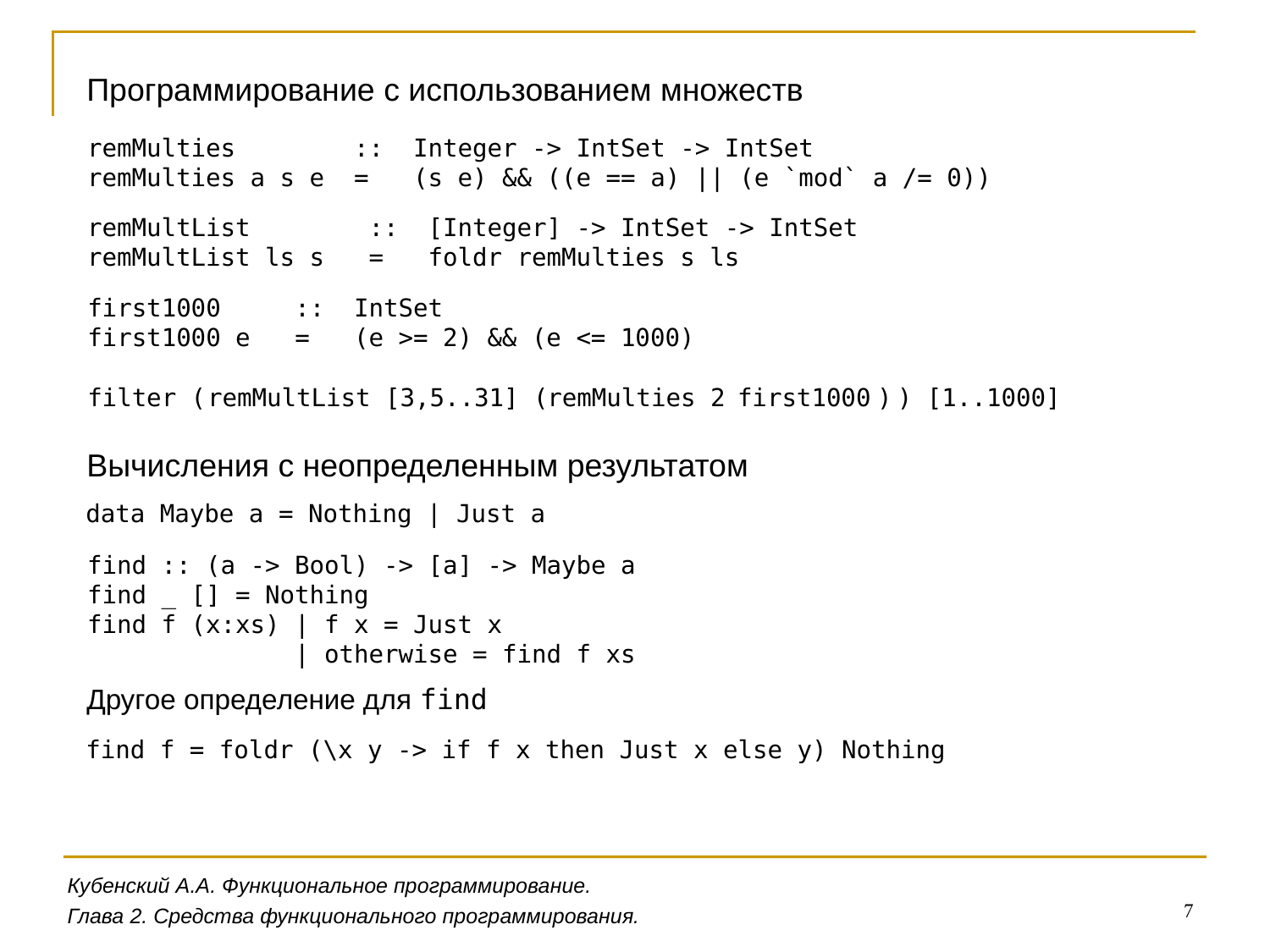

Программирование с использованием множеств
remMulties        ::  Integer -> IntSet -> IntSet
remMulties a s e  =   (s e) && ((e == a) || (e `mod` a /= 0))
remMultList        ::  [Integer] -> IntSet -> IntSet
remMultList ls s   =   foldr remMulties s ls
first1000     ::  IntSet
first1000 e   =   (e >= 2) && (e <= 1000)
filter (
remMultList [3,5..31] (
remMulties 2
first1000
)
) [1..1000]
Вычисления с неопределенным результатом
data Maybe a = Nothing | Just a
find :: (a -> Bool) -> [a] -> Maybe a
find _ [] = Nothing
find f (x:xs) | f x = Just x
              | otherwise = find f xs
Другое определение для find
find f = foldr (\x y -> if f x then Just x else y) Nothing
Кубенский А.А. Функциональное программирование.
7
Глава 2. Средства функционального программирования.